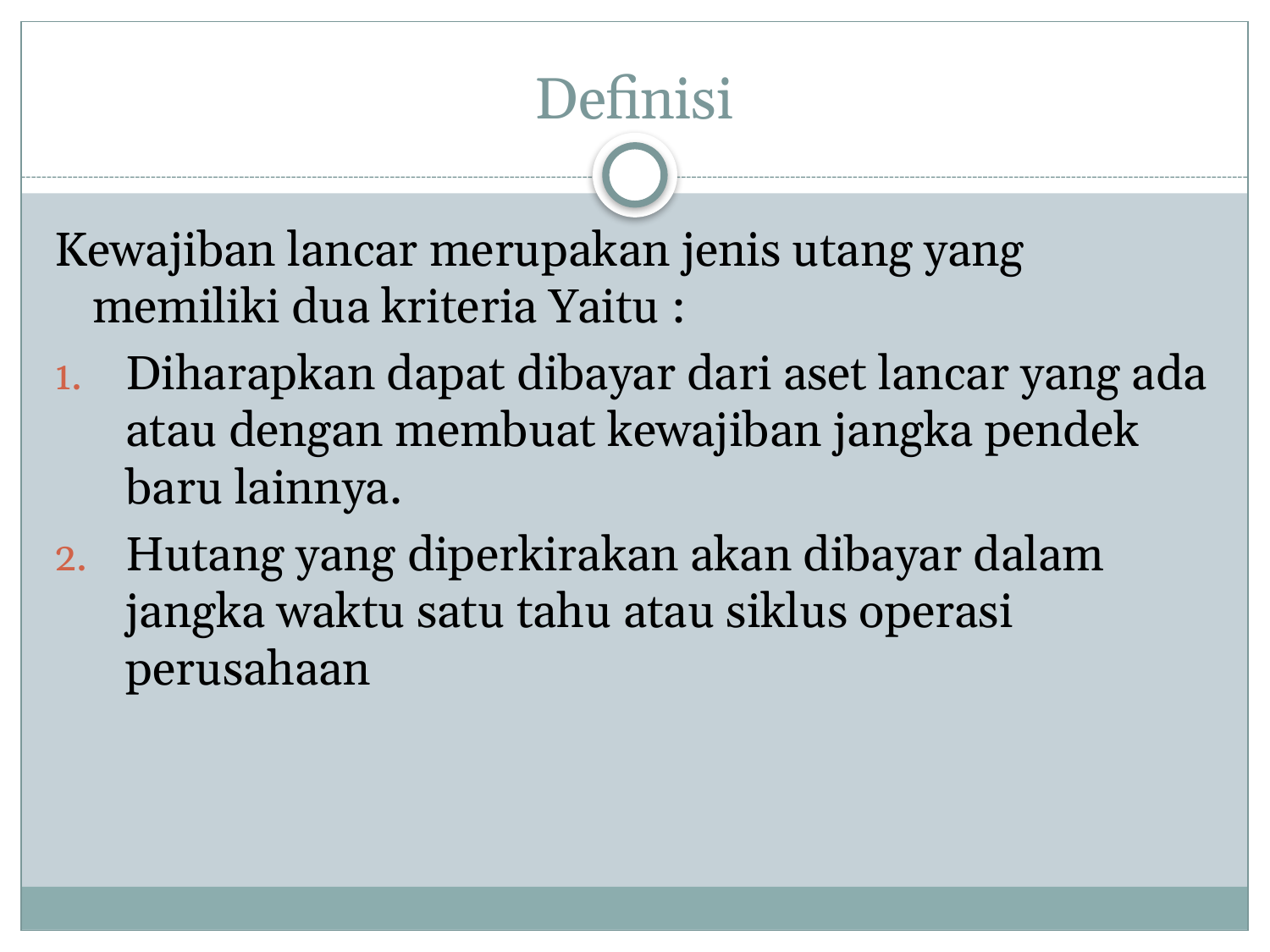

# Definisi
Kewajiban lancar merupakan jenis utang yang memiliki dua kriteria Yaitu :
Diharapkan dapat dibayar dari aset lancar yang ada atau dengan membuat kewajiban jangka pendek baru lainnya.
Hutang yang diperkirakan akan dibayar dalam jangka waktu satu tahu atau siklus operasi perusahaan